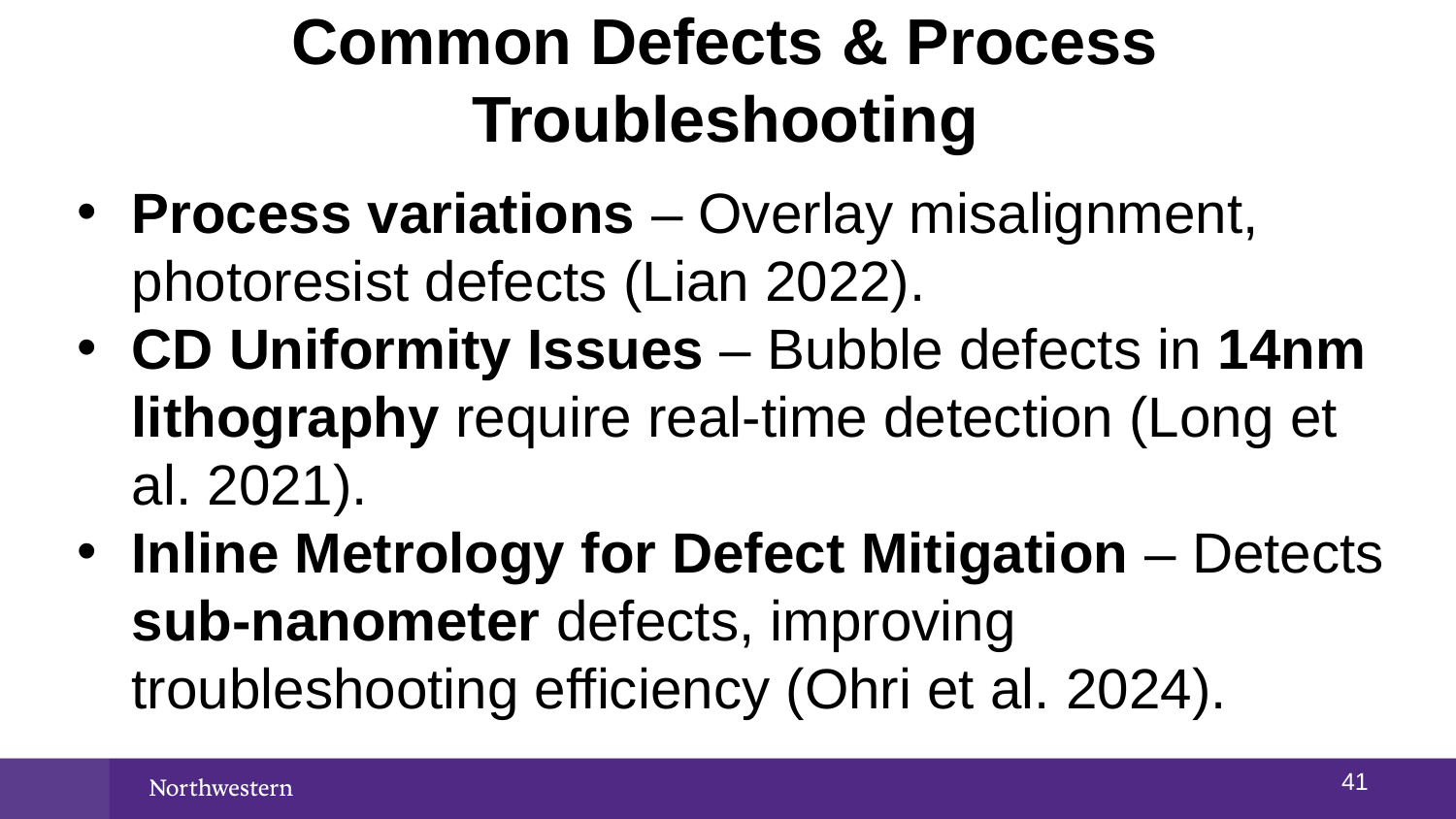

# Common Defects & Process Troubleshooting
Process variations – Overlay misalignment, photoresist defects (Lian 2022).
CD Uniformity Issues – Bubble defects in 14nm lithography require real-time detection (Long et al. 2021).
Inline Metrology for Defect Mitigation – Detects sub-nanometer defects, improving troubleshooting efficiency (Ohri et al. 2024).
41